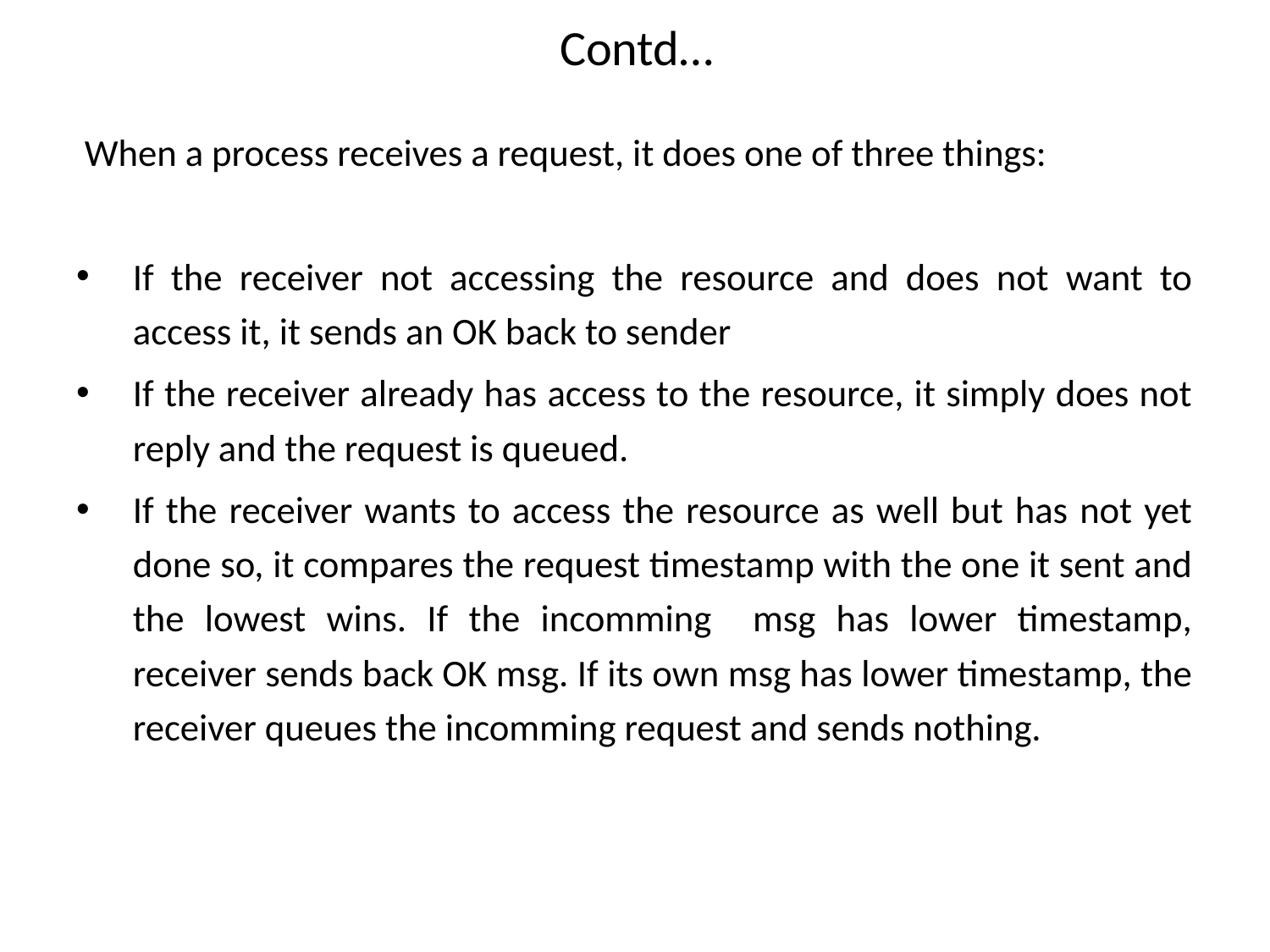

# Contd…

 When a process receives a request, it does one of three things:

If the receiver not accessing the resource and does not want to access it, it sends an OK back to sender
If the receiver already has access to the resource, it simply does not reply and the request is queued.
If the receiver wants to access the resource as well but has not yet done so, it compares the request timestamp with the one it sent and the lowest wins. If the incomming  msg has lower timestamp, receiver sends back OK msg. If its own msg has lower timestamp, the receiver queues the incomming request and sends nothing.